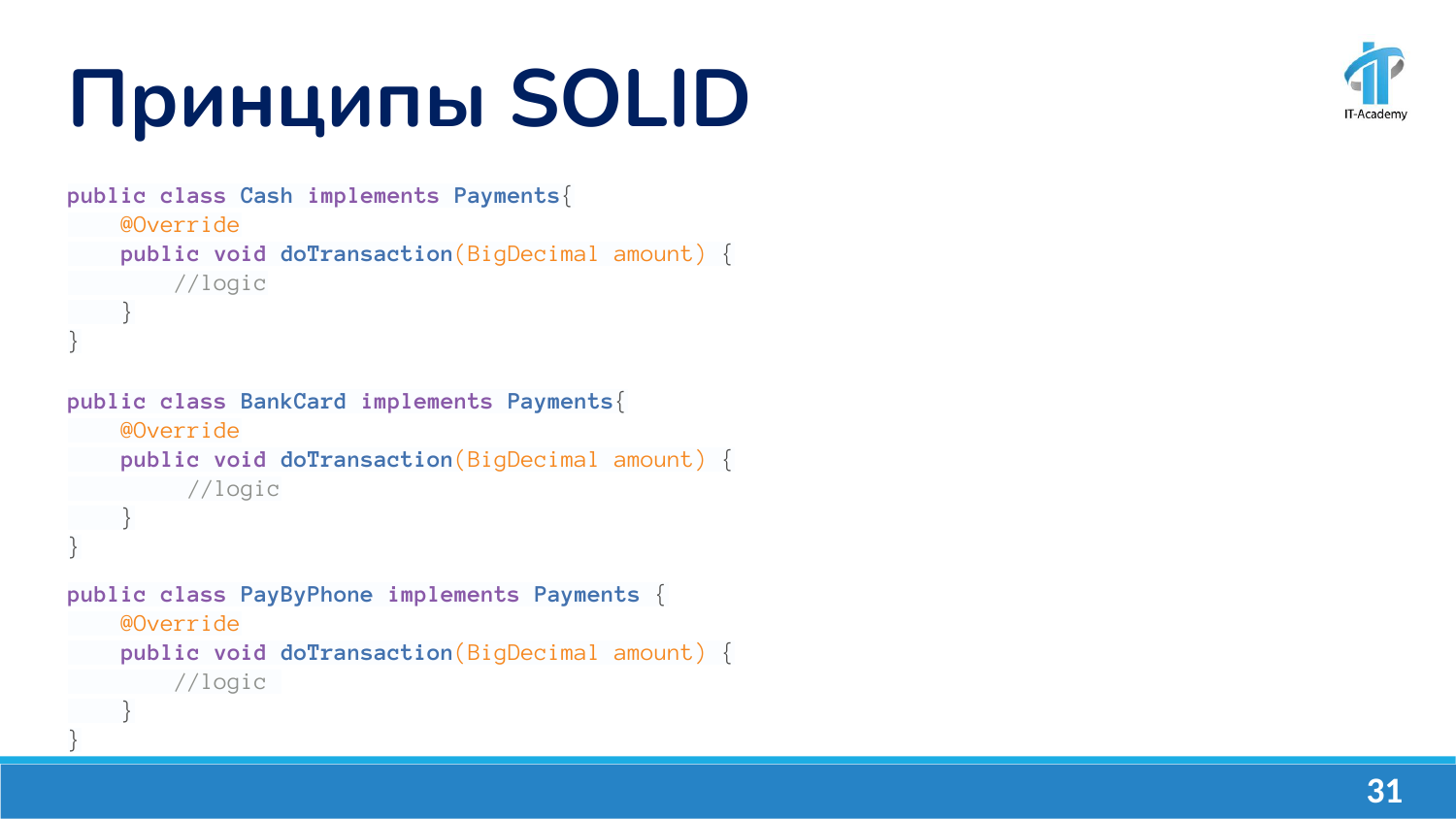

Принципы SOLID
public class Cash implements Payments{
    @Override
    public void doTransaction(BigDecimal amount) {
        //logic
    }
}
public class BankCard implements Payments{
    @Override
    public void doTransaction(BigDecimal amount) {
         //logic
    }
}
public class PayByPhone implements Payments {
    @Override
    public void doTransaction(BigDecimal amount) {
        //logic
    }
}
31